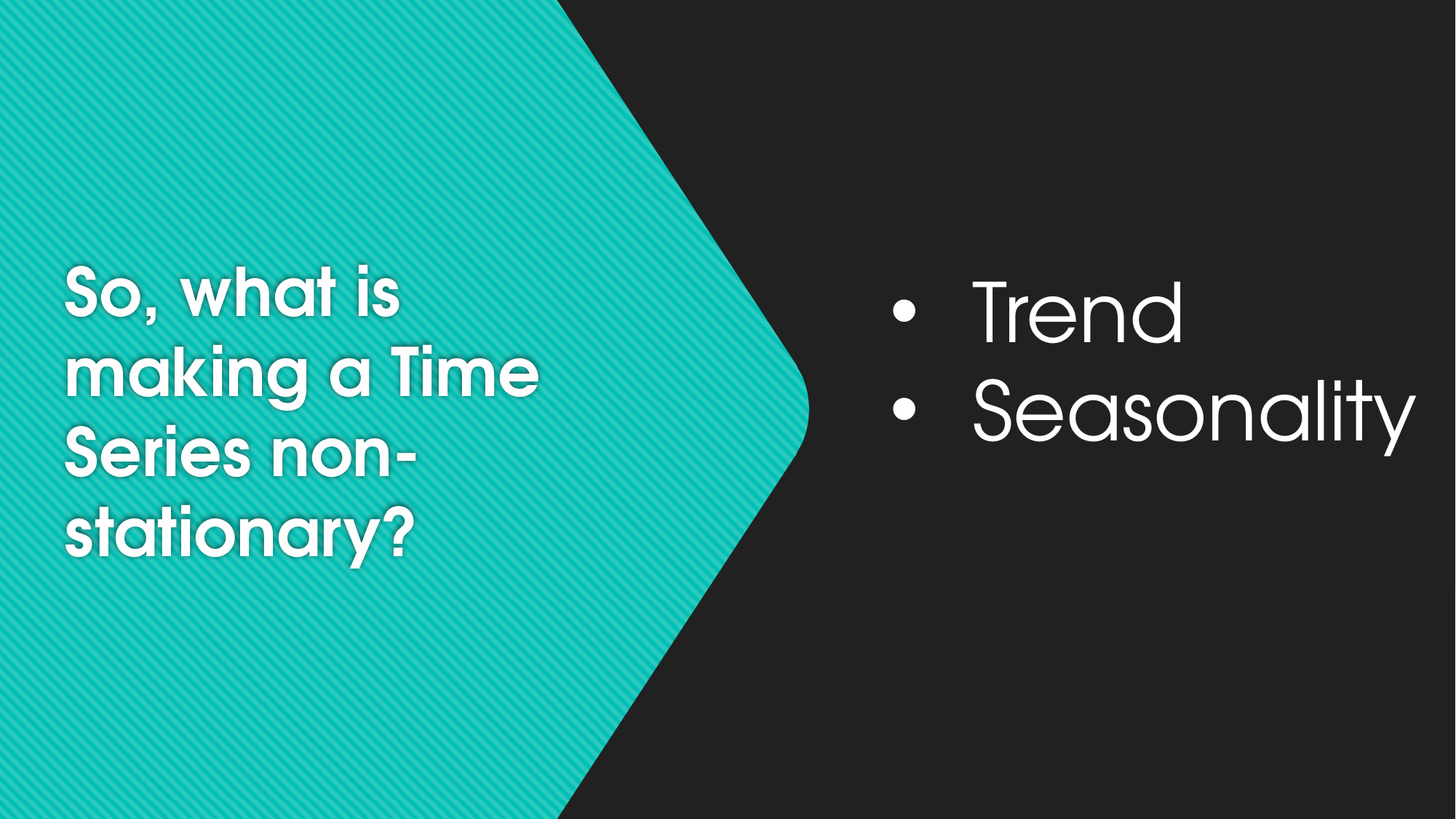

# So, what is making a Time Series non-stationary?
Trend
Seasonality